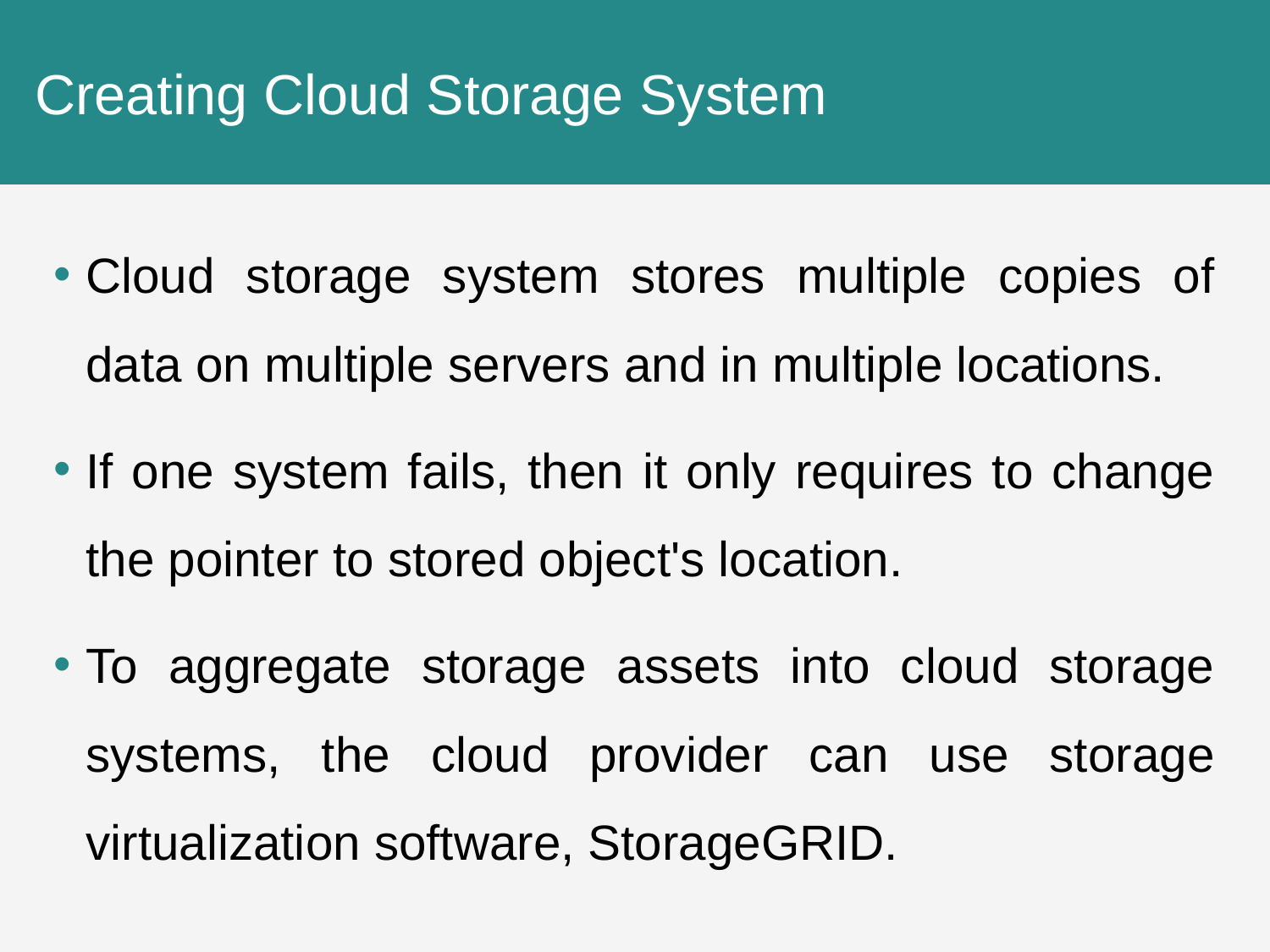

# Creating Cloud Storage System
Cloud storage system stores multiple copies of data on multiple servers and in multiple locations.
If one system fails, then it only requires to change the pointer to stored object's location.
To aggregate storage assets into cloud storage systems, the cloud provider can use storage virtualization software, StorageGRID.